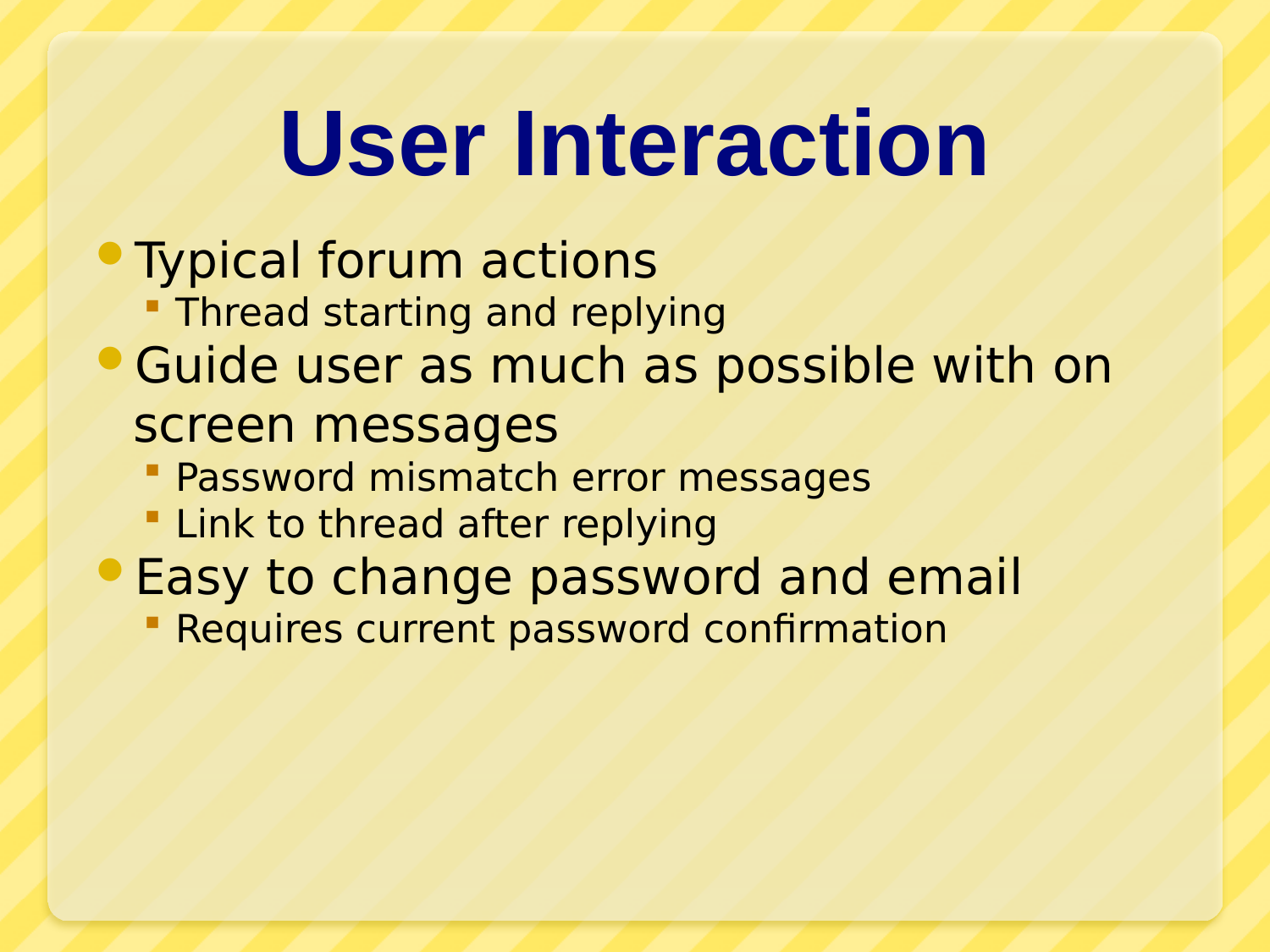

# User Interaction
Typical forum actions
Thread starting and replying
Guide user as much as possible with on screen messages
Password mismatch error messages
Link to thread after replying
Easy to change password and email
Requires current password confirmation